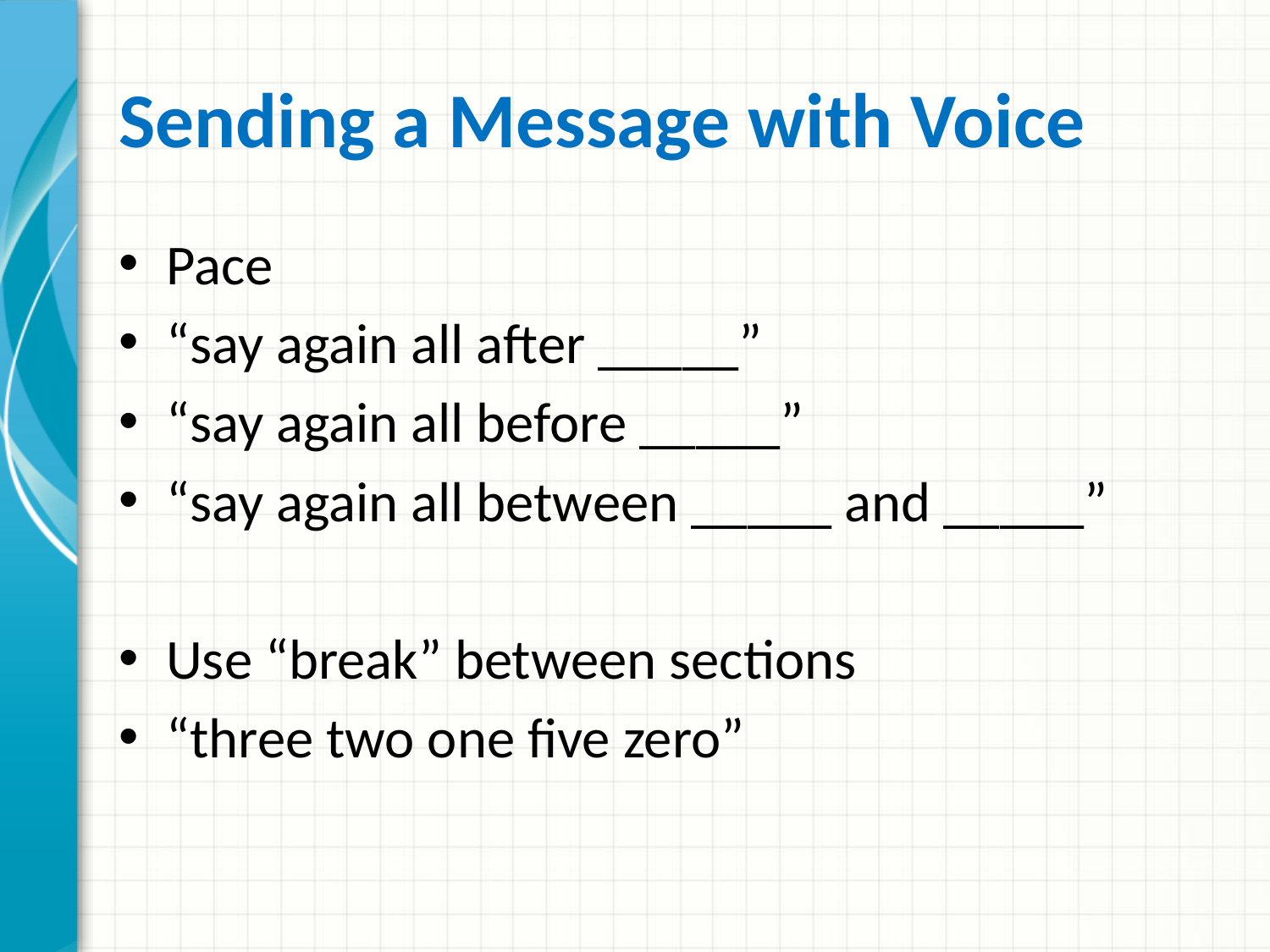

# Sending a Message with Voice
Pace
“say again all after _____”
“say again all before _____”
“say again all between _____ and _____”

Use “break” between sections
“three two one five zero”